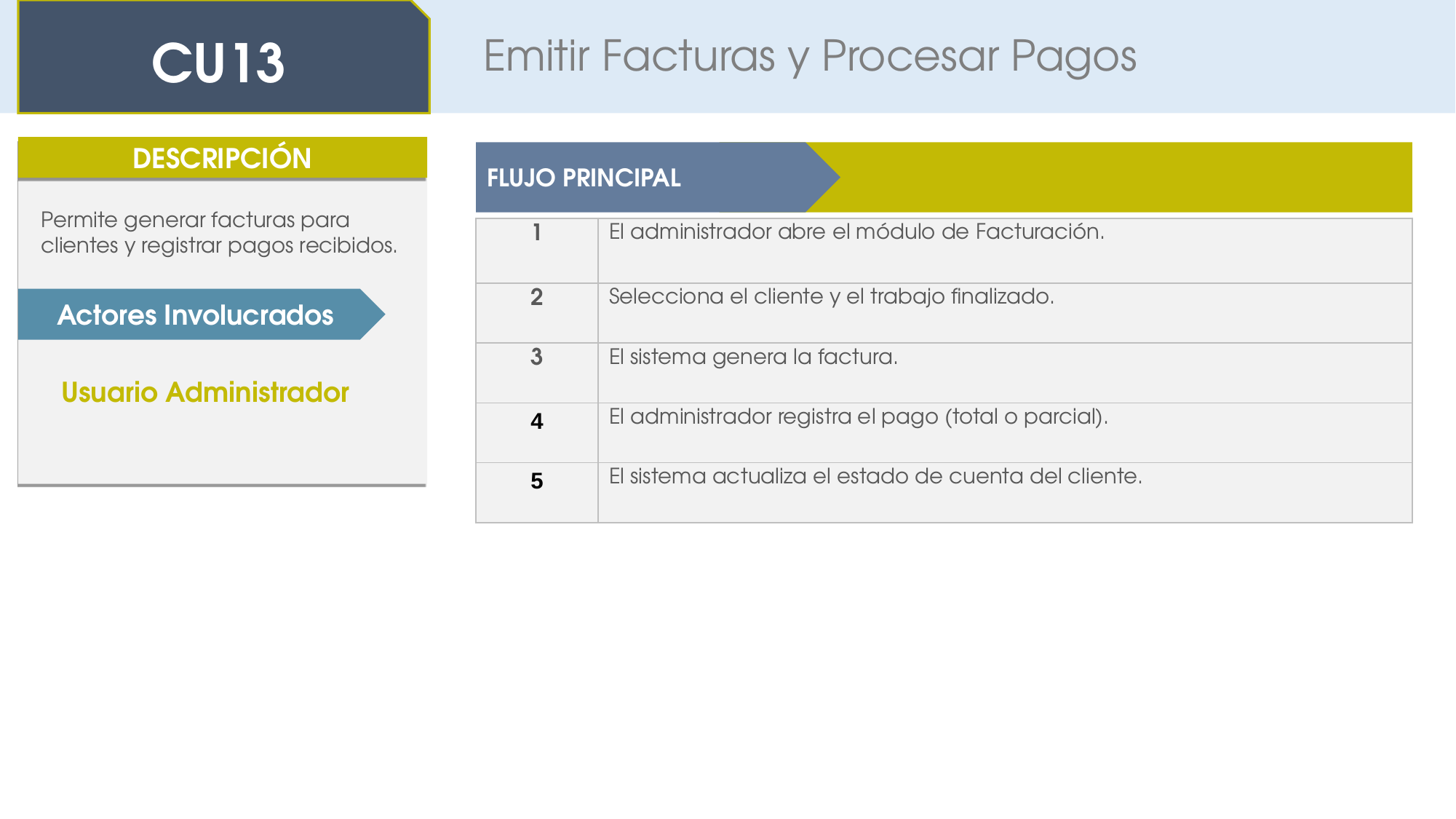

CU13
Emitir Facturas y Procesar Pagos
DESCRIPCIÓN

FLUJO PRINCIPAL

Permite generar facturas para clientes y registrar pagos recibidos.
| 1 | El administrador abre el módulo de Facturación. |
| --- | --- |
| 2 | Selecciona el cliente y el trabajo finalizado. |
| 3 | El sistema genera la factura. |
| 4 | El administrador registra el pago (total o parcial). |
| 5 | El sistema actualiza el estado de cuenta del cliente. |
Actores Involucrados
Usuario Administrador